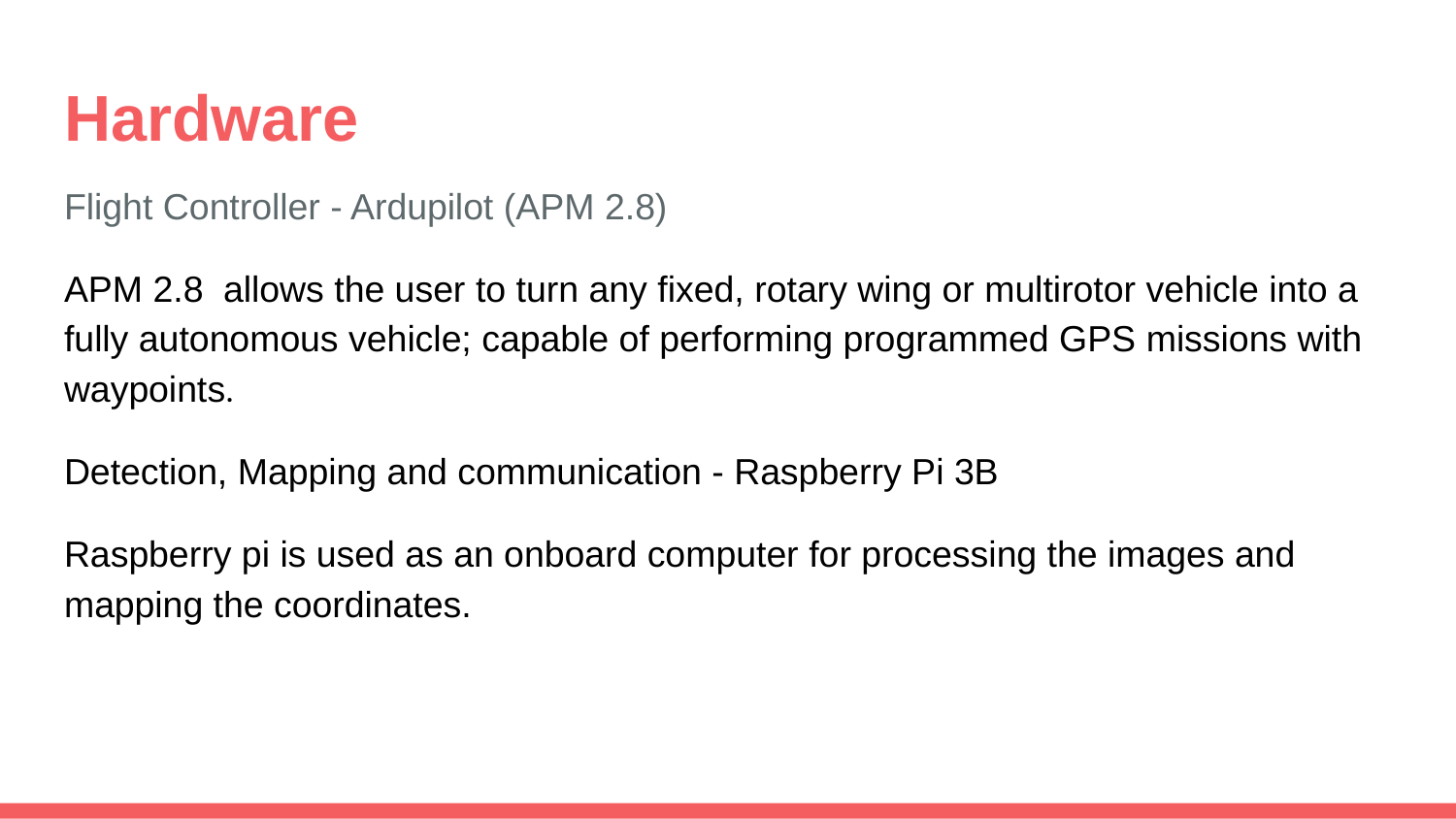

# Hardware
Flight Controller - Ardupilot (APM 2.8)
APM 2.8  allows the user to turn any fixed, rotary wing or multirotor vehicle into a fully autonomous vehicle; capable of performing programmed GPS missions with waypoints.
Detection, Mapping and communication - Raspberry Pi 3B
Raspberry pi is used as an onboard computer for processing the images and mapping the coordinates.